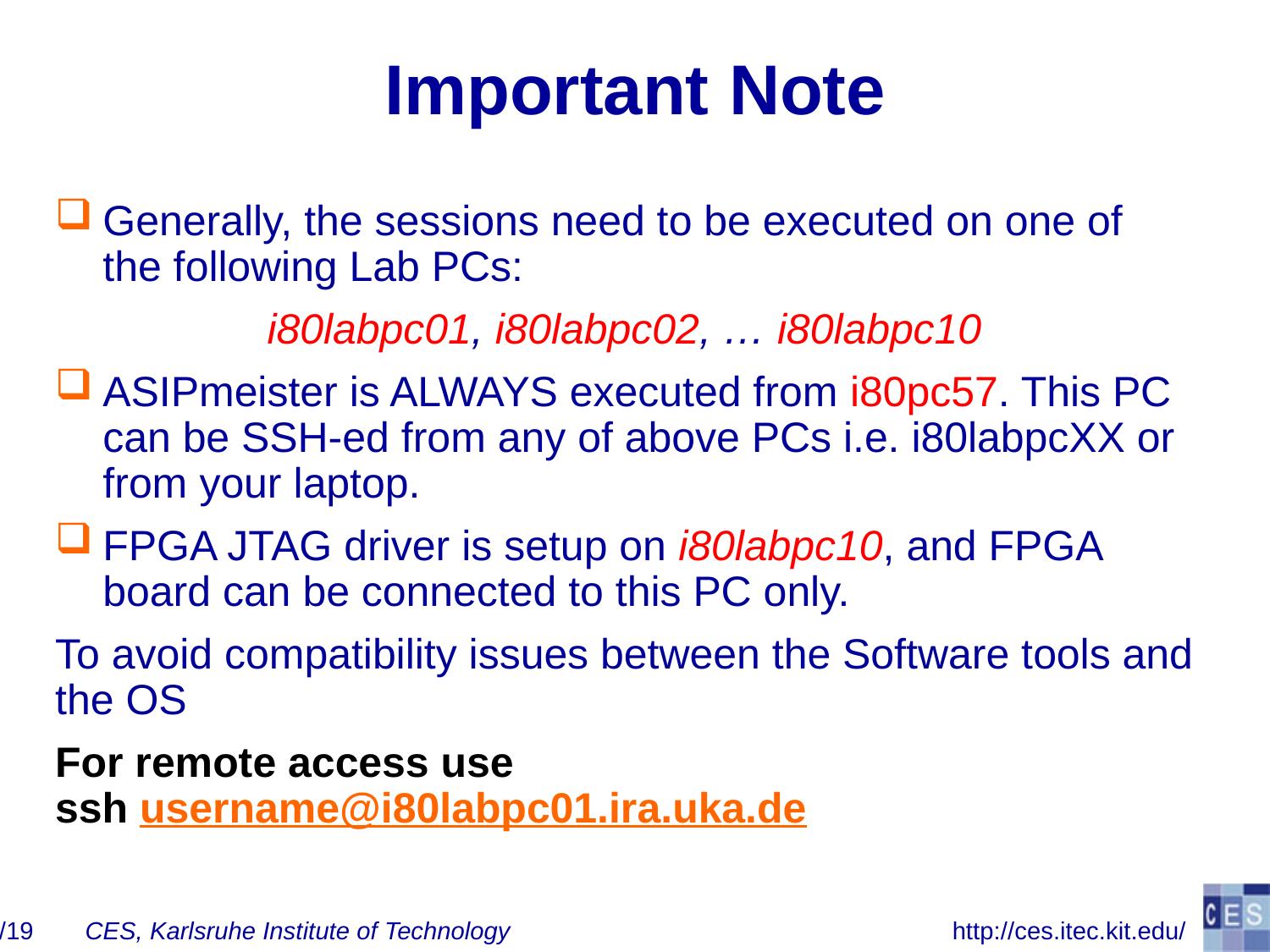

# Important Note
Generally, the sessions need to be executed on one of the following Lab PCs:
i80labpc01, i80labpc02, … i80labpc10
ASIPmeister is ALWAYS executed from i80pc57. This PC can be SSH-ed from any of above PCs i.e. i80labpcXX or from your laptop.
FPGA JTAG driver is setup on i80labpc10, and FPGA board can be connected to this PC only.
To avoid compatibility issues between the Software tools and the OS
For remote access use
ssh username@i80labpc01.ira.uka.de